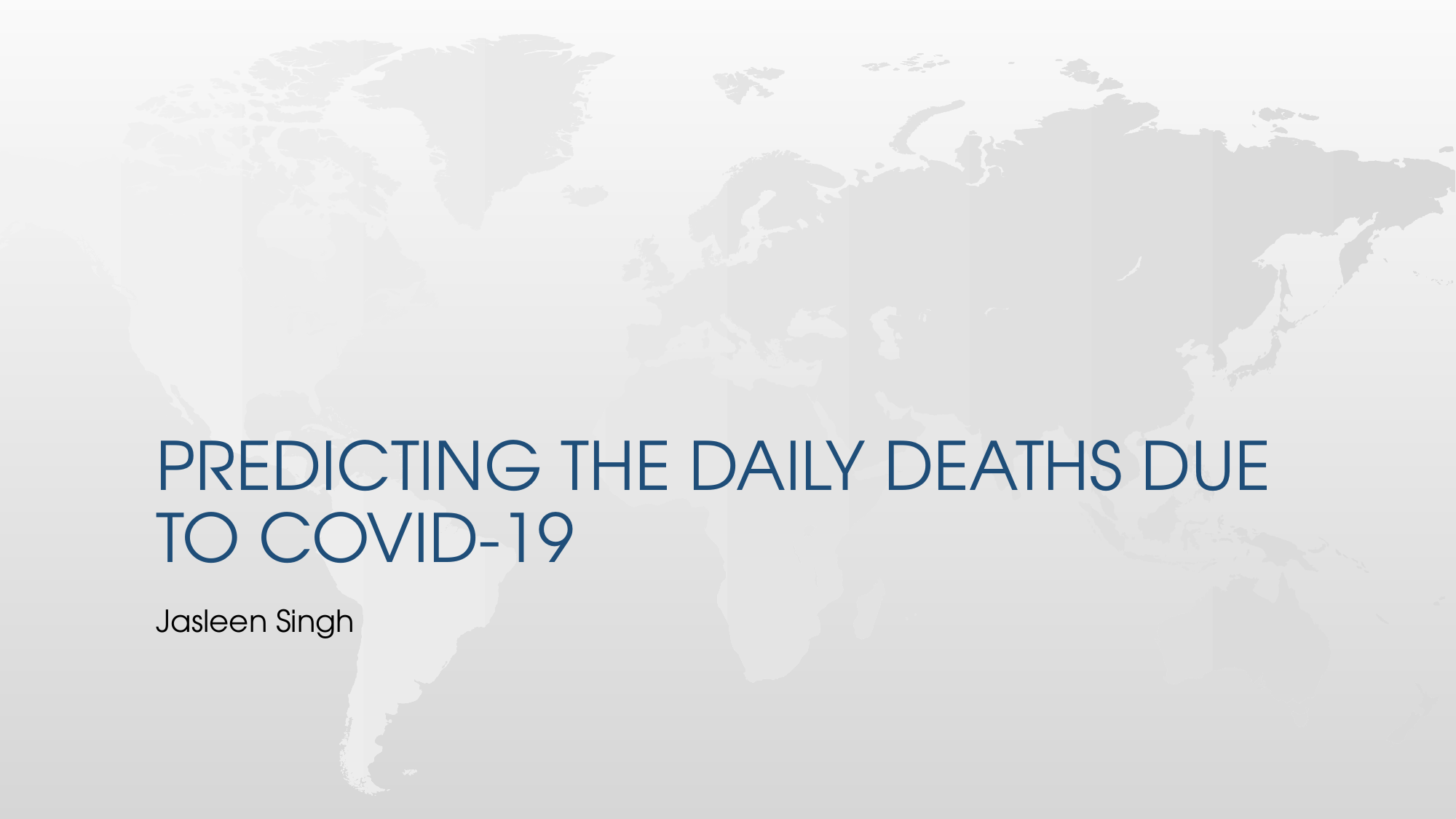

# Predicting the Daily Deaths due to COVID-19
Jasleen Singh